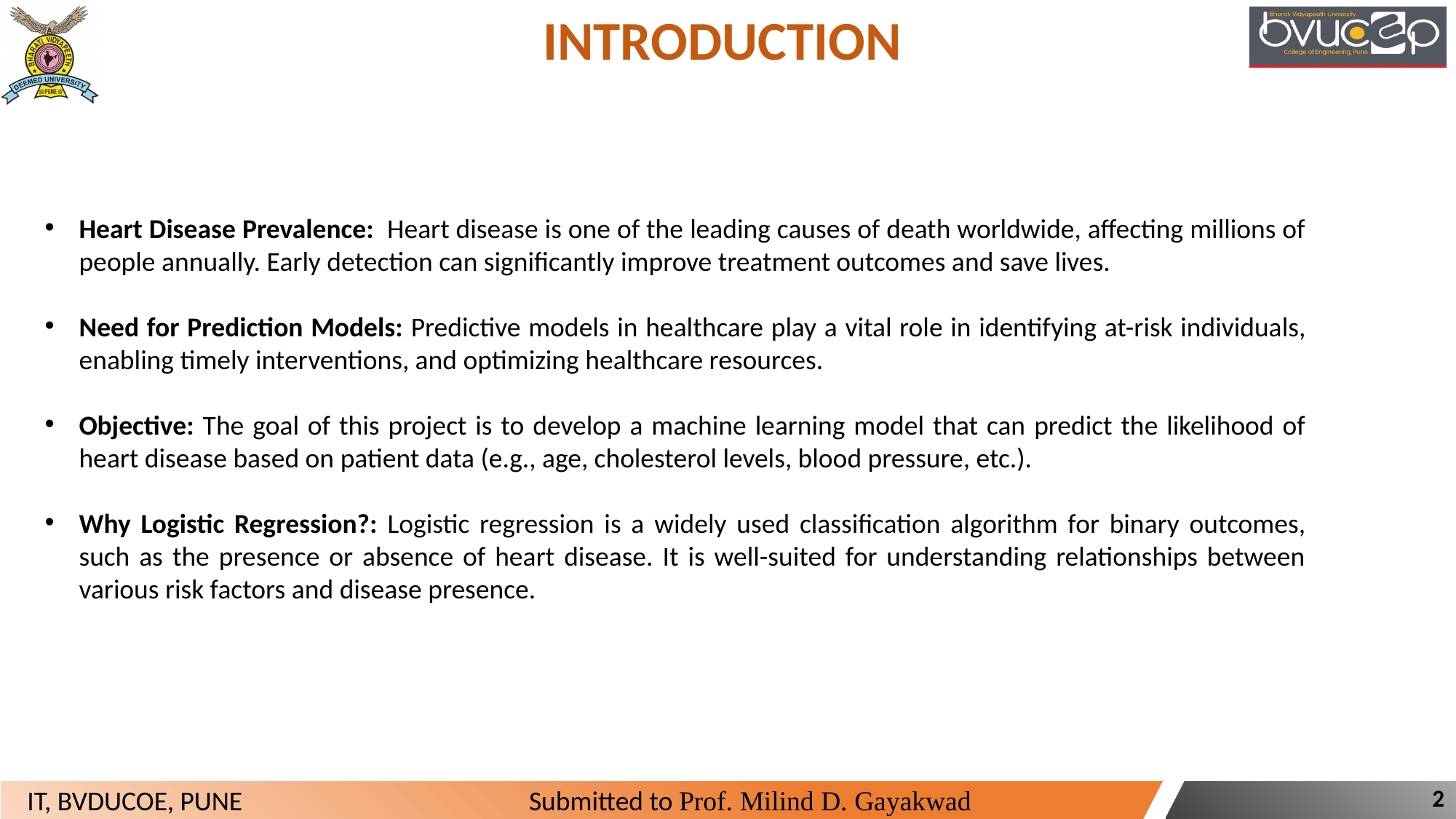

INTRODUCTION
Heart Disease Prevalence:  Heart disease is one of the leading causes of death worldwide, affecting millions of people annually. Early detection can significantly improve treatment outcomes and save lives.

Need for Prediction Models: Predictive models in healthcare play a vital role in identifying at-risk individuals, enabling timely interventions, and optimizing healthcare resources.

Objective: The goal of this project is to develop a machine learning model that can predict the likelihood of heart disease based on patient data (e.g., age, cholesterol levels, blood pressure, etc.).

Why Logistic Regression?: Logistic regression is a widely used classification algorithm for binary outcomes, such as the presence or absence of heart disease. It is well-suited for understanding relationships between various risk factors and disease presence.
2